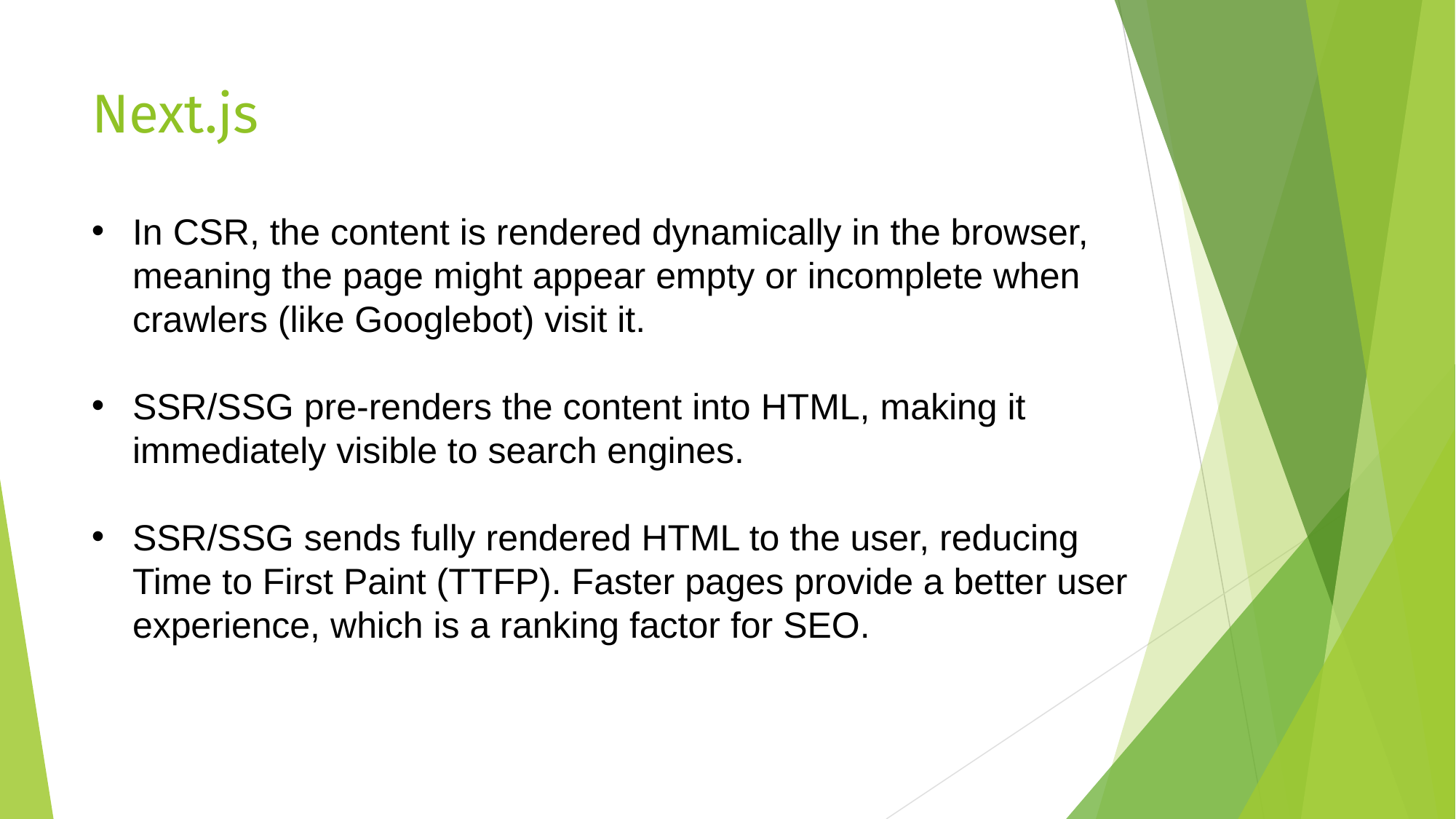

# Next.js
In CSR, the content is rendered dynamically in the browser, meaning the page might appear empty or incomplete when crawlers (like Googlebot) visit it.

SSR/SSG pre-renders the content into HTML, making it immediately visible to search engines.

SSR/SSG sends fully rendered HTML to the user, reducing Time to First Paint (TTFP). Faster pages provide a better user experience, which is a ranking factor for SEO.